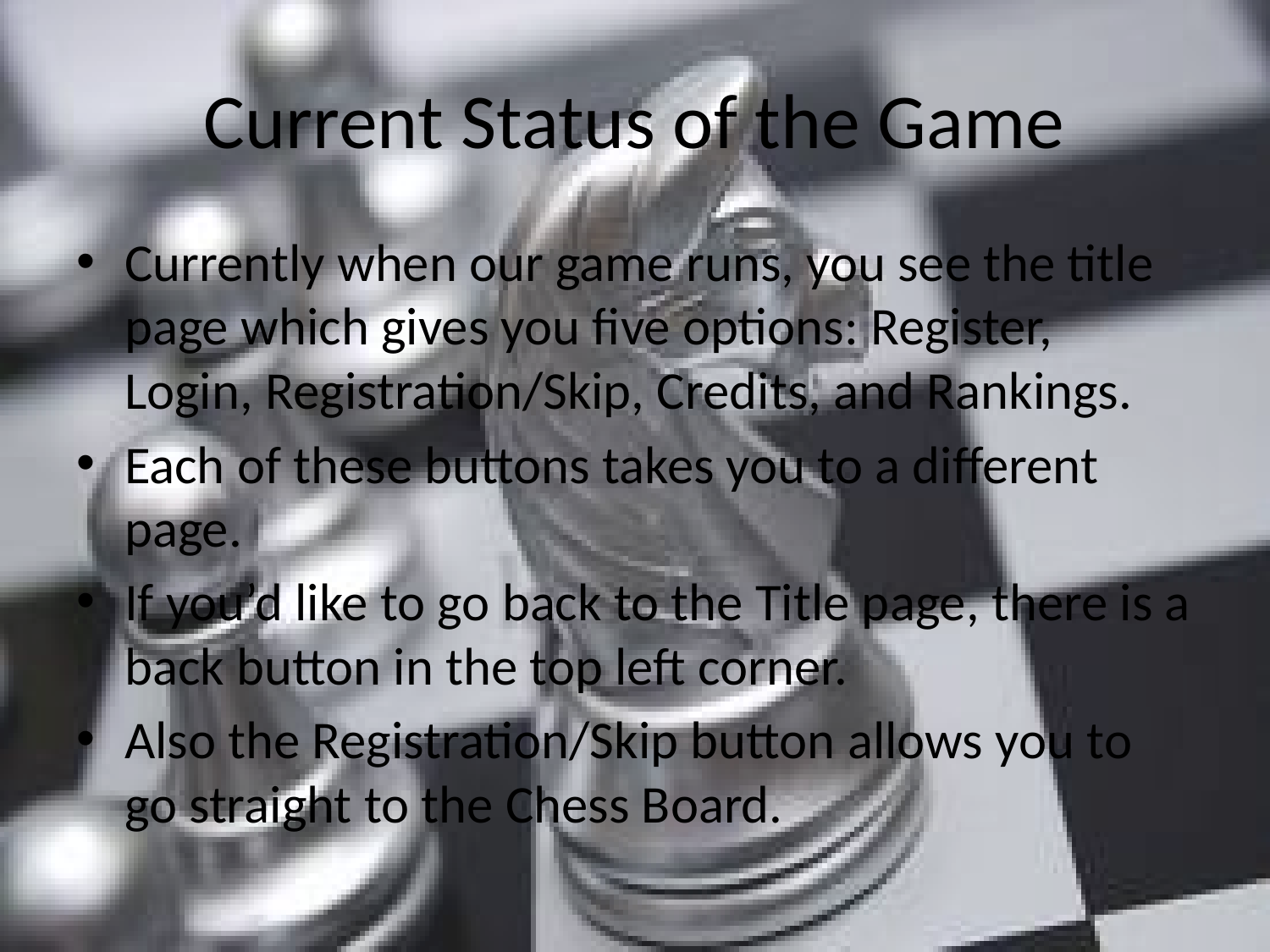

# Current Status of the Game
Currently when our game runs, you see the title page which gives you five options: Register, Login, Registration/Skip, Credits, and Rankings.
Each of these buttons takes you to a different page.
If you’d like to go back to the Title page, there is a back button in the top left corner.
Also the Registration/Skip button allows you to go straight to the Chess Board.